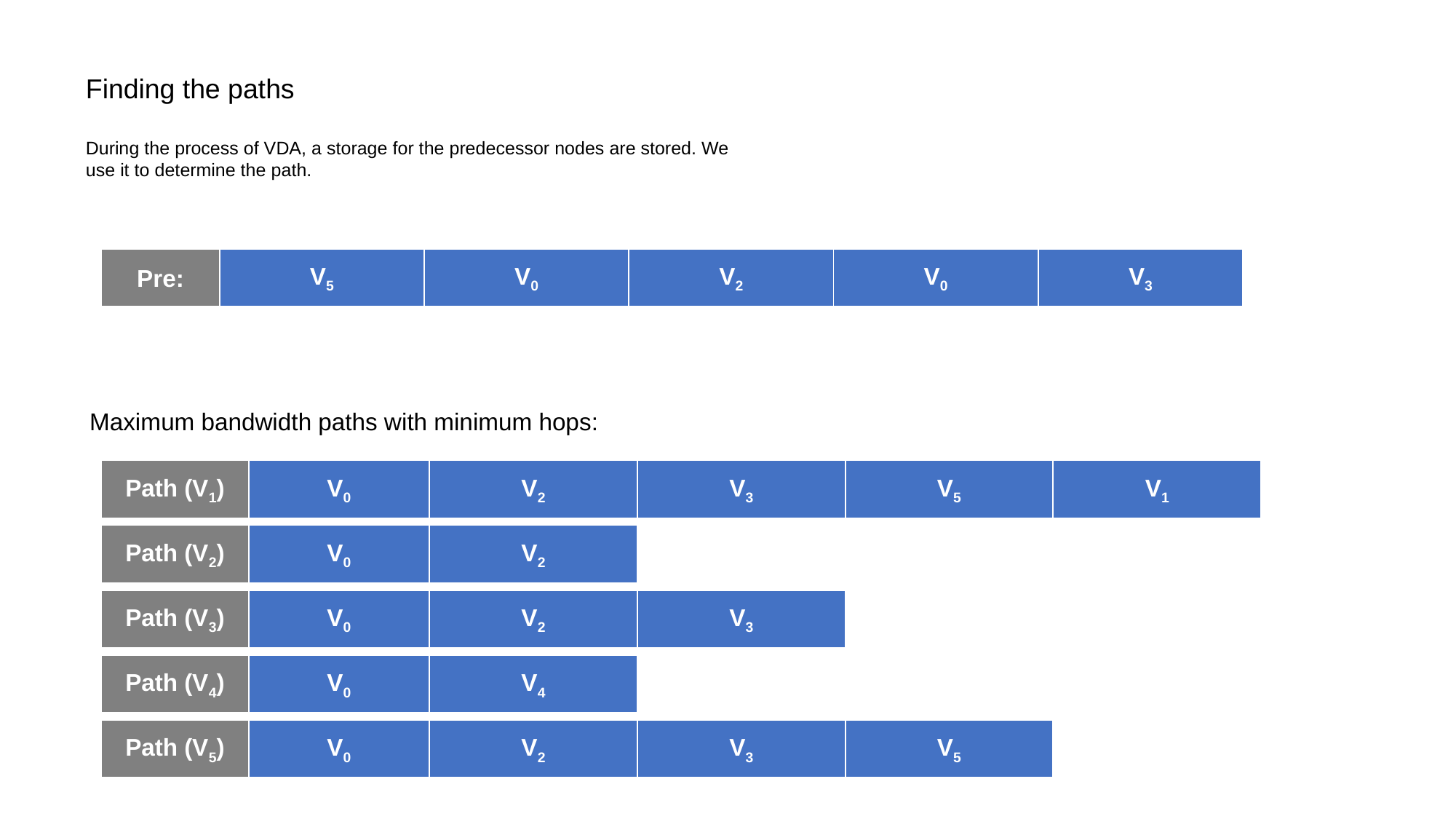

Finding the paths

During the process of VDA, a storage for the predecessor nodes are stored. We use it to determine the path.
| Pre: | V5 | V0 | V2 | V0 | V3 |
| --- | --- | --- | --- | --- | --- |
Maximum bandwidth paths with minimum hops:
| Path (V1) | V0 | V2 | V3 | V5 | V1 |
| --- | --- | --- | --- | --- | --- |
| Path (V2) | V0 | V2 |
| --- | --- | --- |
| Path (V3) | V0 | V2 | V3 |
| --- | --- | --- | --- |
| Path (V4) | V0 | V4 |
| --- | --- | --- |
| Path (V5) | V0 | V2 | V3 | V5 |
| --- | --- | --- | --- | --- |